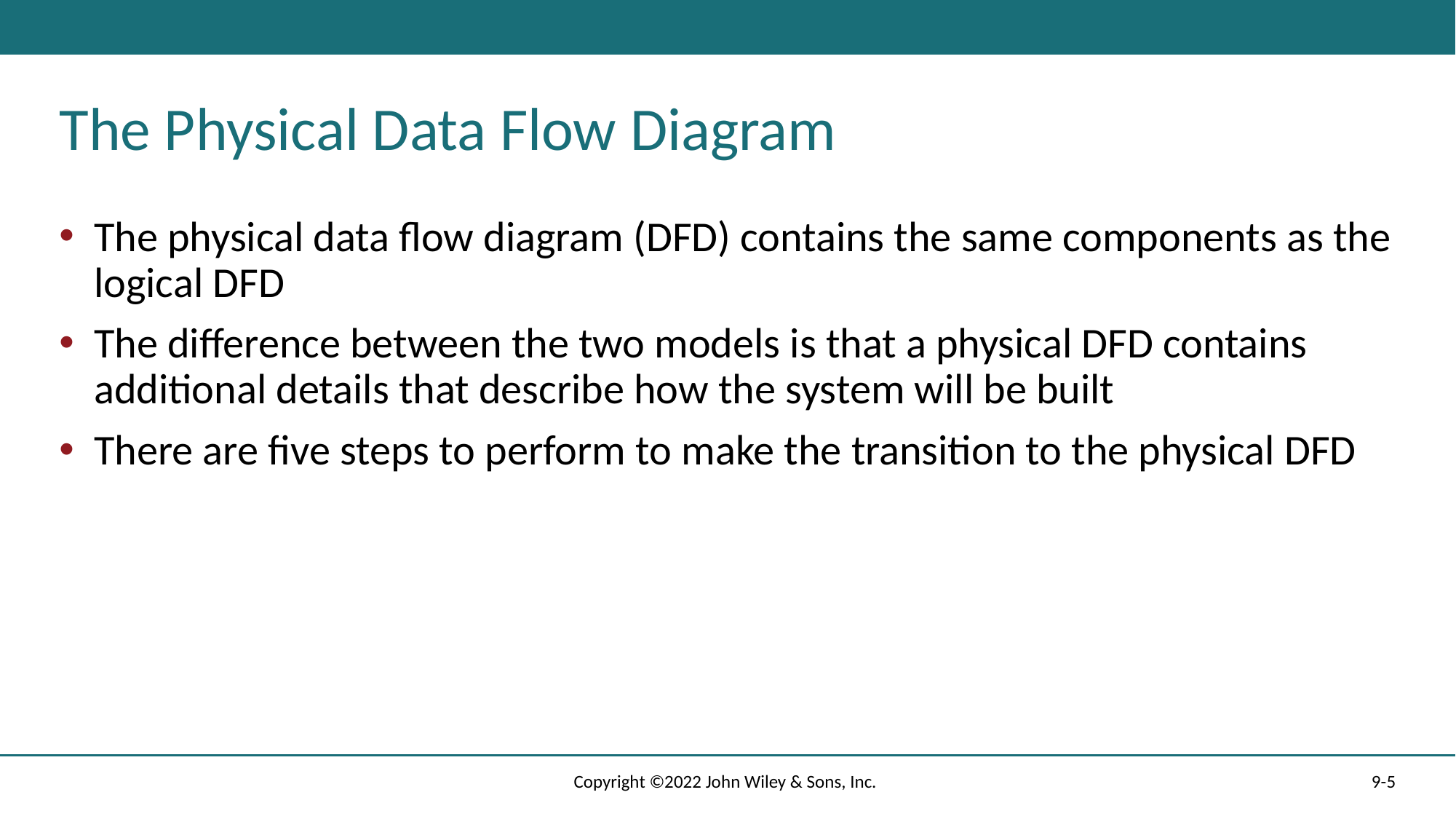

# The Physical Data Flow Diagram
The physical data flow diagram (DFD) contains the same components as the logical DFD
The difference between the two models is that a physical DFD contains additional details that describe how the system will be built
There are five steps to perform to make the transition to the physical DFD
Copyright ©2022 John Wiley & Sons, Inc.
9-5